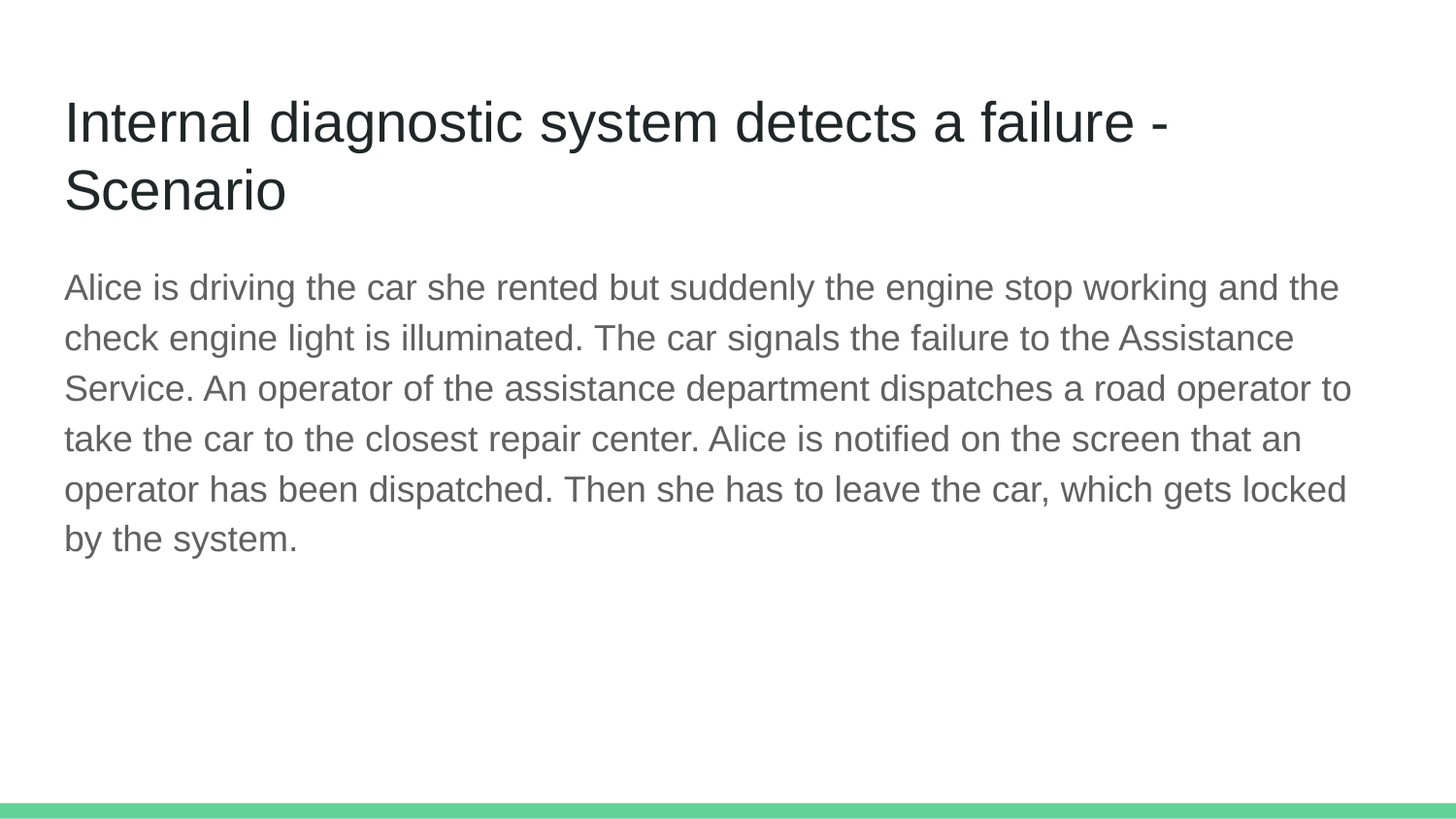

# Internal diagnostic system detects a failure - Scenario
Alice is driving the car she rented but suddenly the engine stop working and the check engine light is illuminated. The car signals the failure to the Assistance Service. An operator of the assistance department dispatches a road operator to take the car to the closest repair center. Alice is notified on the screen that an operator has been dispatched. Then she has to leave the car, which gets locked by the system.